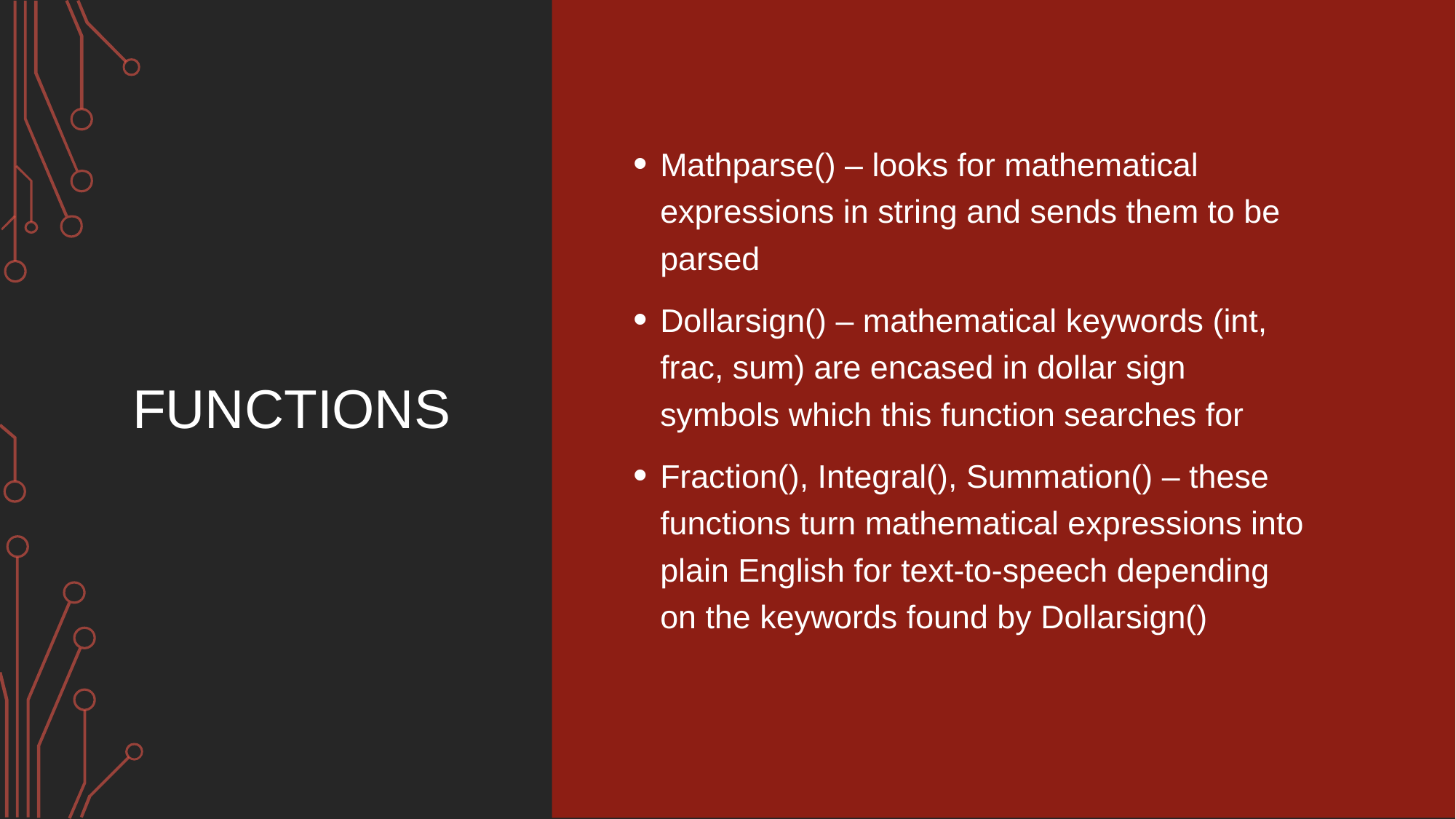

# Functions
Mathparse() – looks for mathematical expressions in string and sends them to be parsed
Dollarsign() – mathematical keywords (int, frac, sum) are encased in dollar sign symbols which this function searches for
Fraction(), Integral(), Summation() – these functions turn mathematical expressions into plain English for text-to-speech depending on the keywords found by Dollarsign()